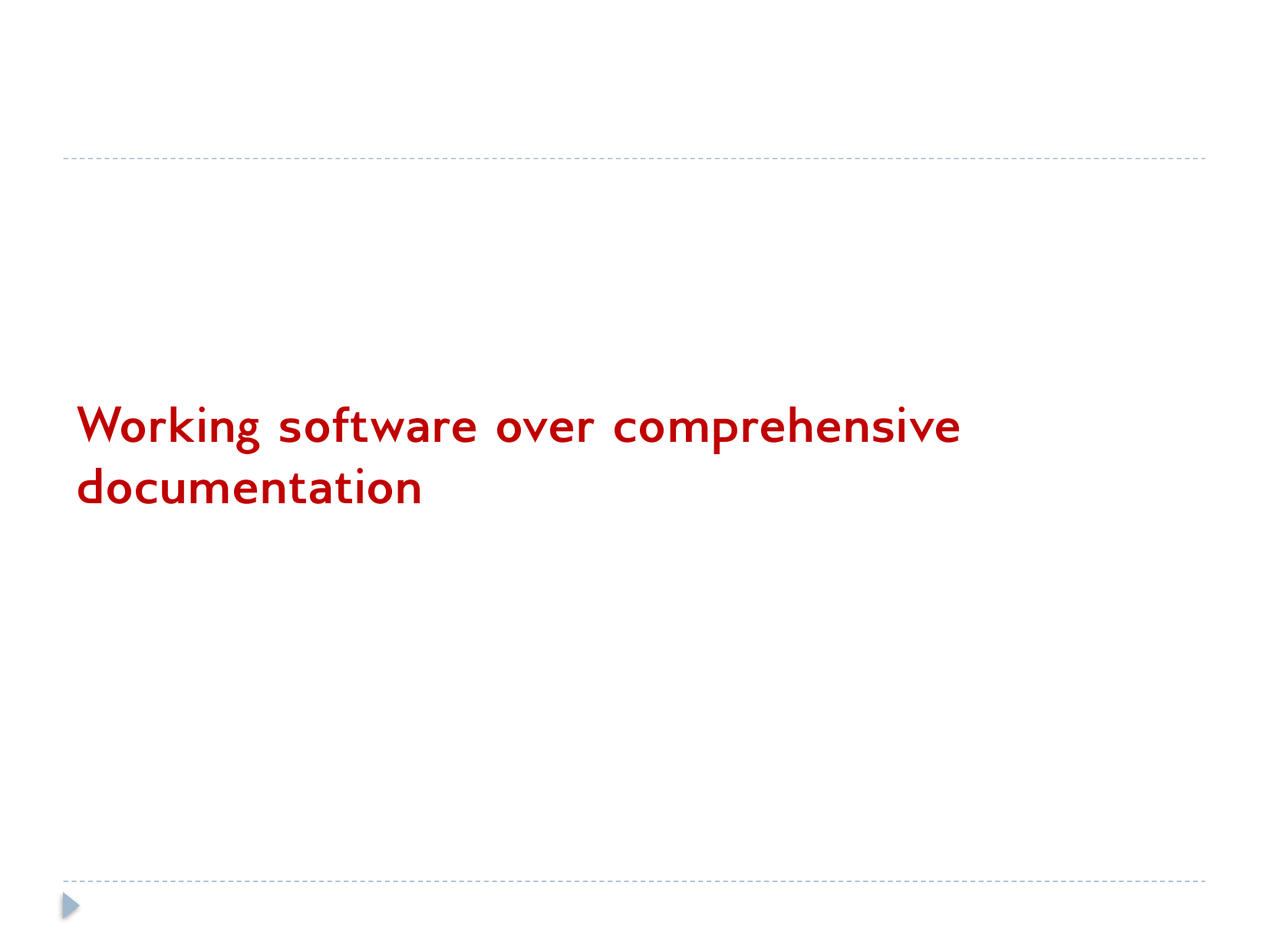

#

Working software over comprehensive documentation
39